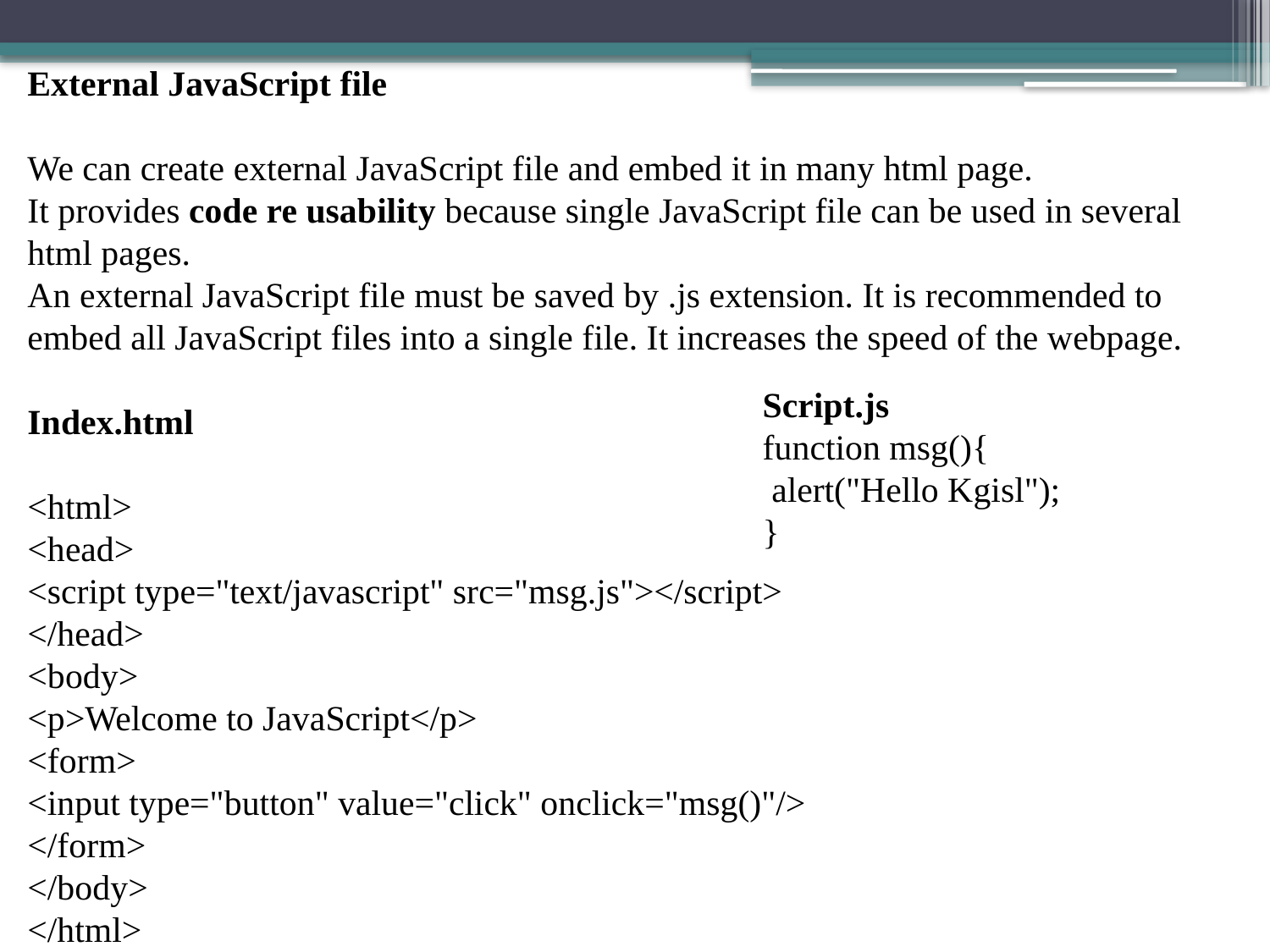

External JavaScript file

We can create external JavaScript file and embed it in many html page.
It provides code re usability because single JavaScript file can be used in several html pages.
An external JavaScript file must be saved by .js extension. It is recommended to embed all JavaScript files into a single file. It increases the speed of the webpage.

Index.html

<html>
<head>
<script type="text/javascript" src="msg.js"></script>
</head>
<body>
<p>Welcome to JavaScript</p>
<form>
<input type="button" value="click" onclick="msg()"/>
</form>
</body>
</html>
Script.js
function msg(){
 alert("Hello Kgisl");
}